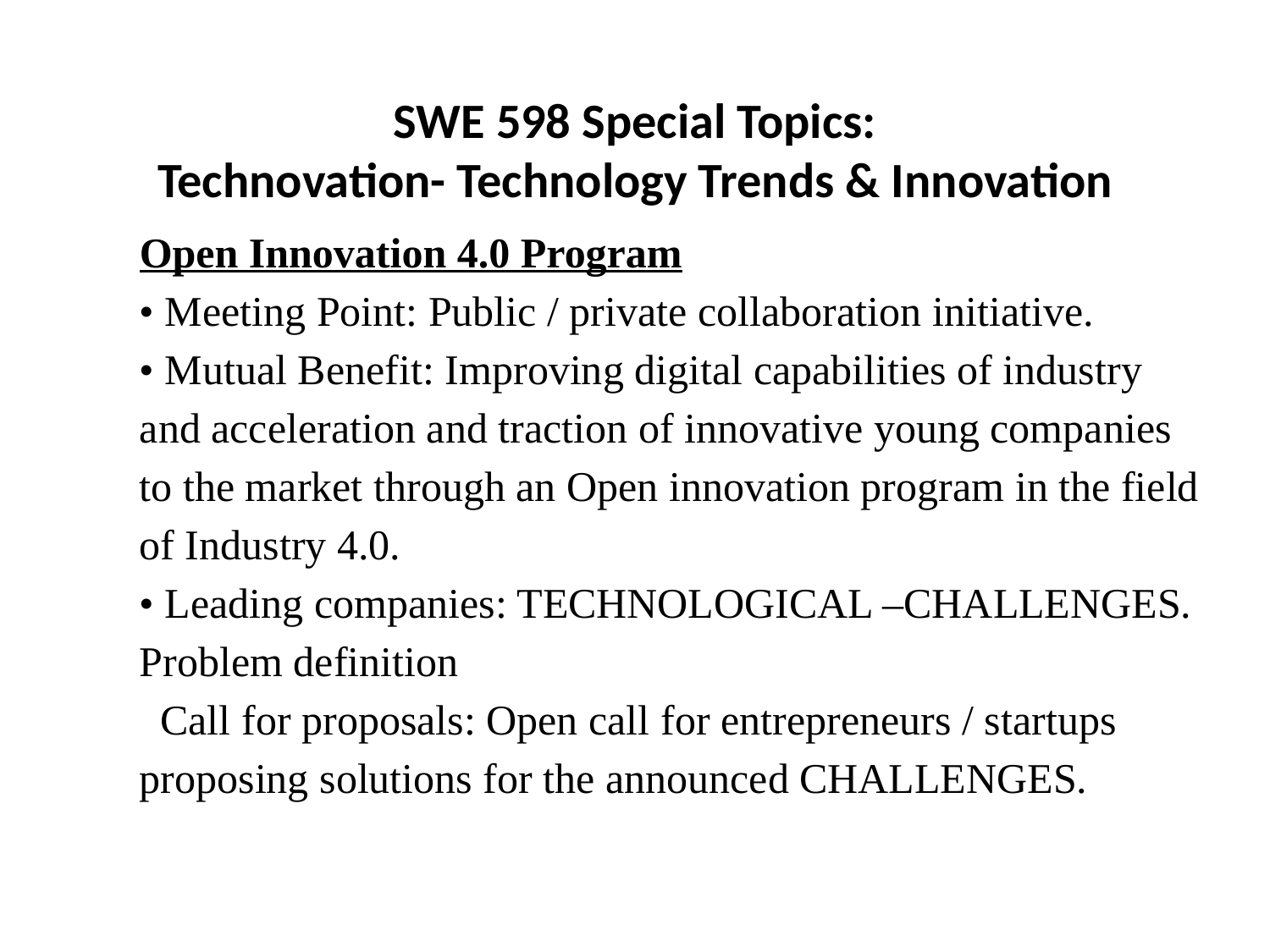

SWE 598 Special Topics:
Technovation- Technology Trends & Innovation
Open Innovation 4.0 Program
• Meeting Point: Public / private collaboration initiative.
• Mutual Benefit: Improving digital capabilities of industry and acceleration and traction of innovative young companies to the market through an Open innovation program in the field of Industry 4.0.
• Leading companies: TECHNOLOGICAL –CHALLENGES. Problem definition
  Call for proposals: Open call for entrepreneurs / startups proposing solutions for the announced CHALLENGES.